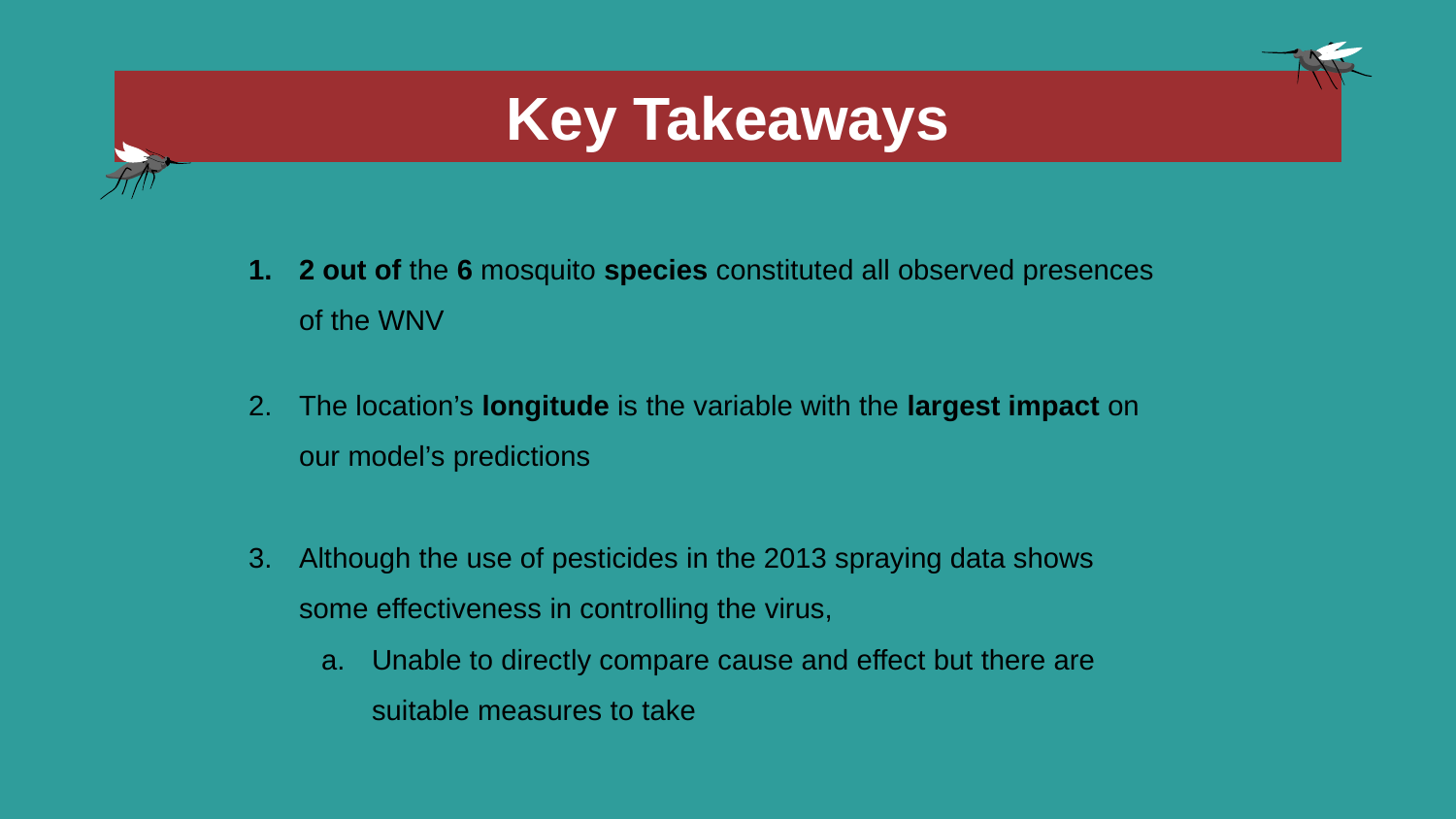

# Key Takeaways

2 out of the 6 mosquito species constituted all observed presences of the WNV
The location’s longitude is the variable with the largest impact on our model’s predictions
Although the use of pesticides in the 2013 spraying data shows some effectiveness in controlling the virus,
Unable to directly compare cause and effect but there are suitable measures to take